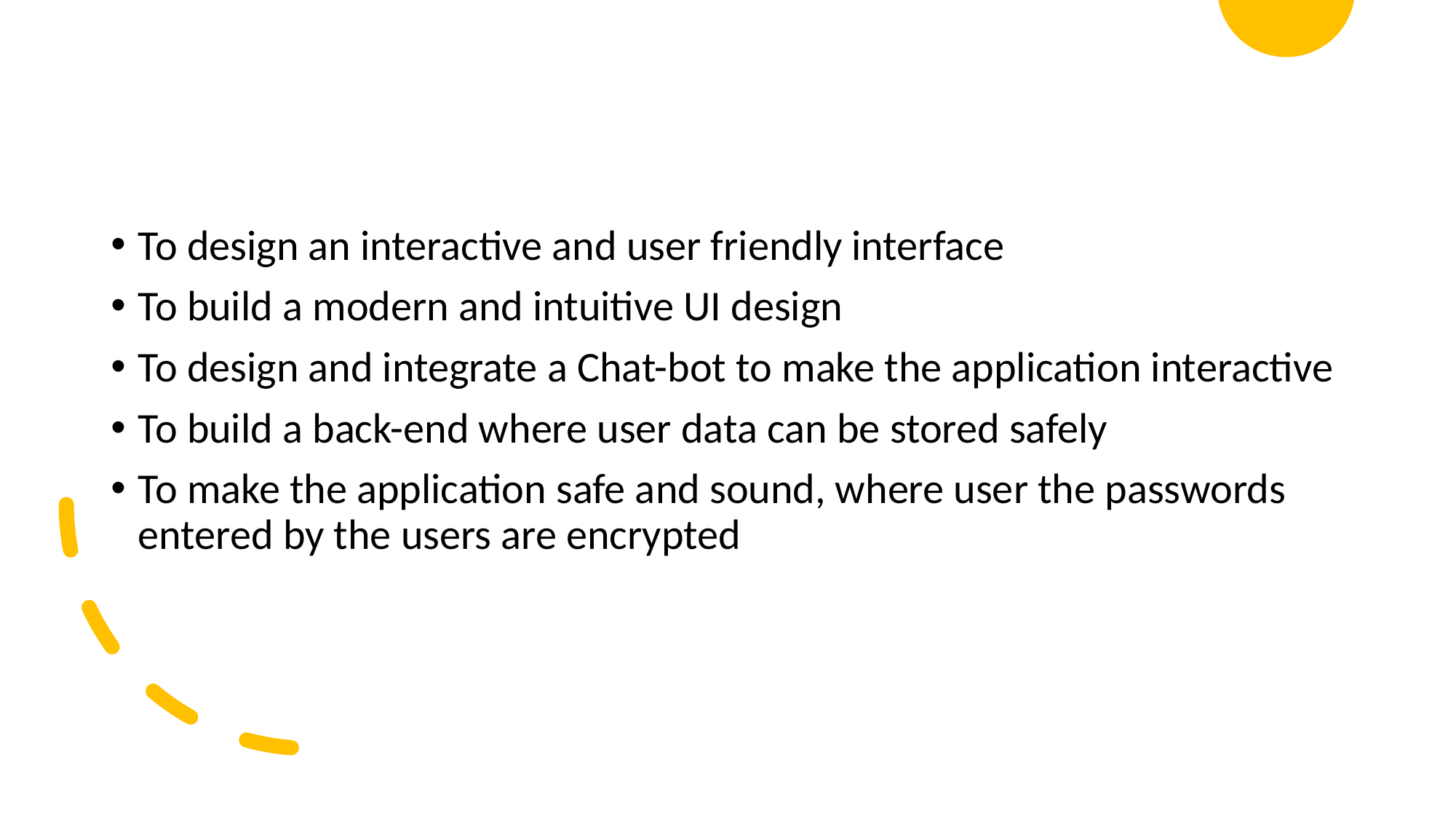

#
To design an interactive and user friendly interface
To build a modern and intuitive UI design
To design and integrate a Chat-bot to make the application interactive
To build a back-end where user data can be stored safely
To make the application safe and sound, where user the passwords entered by the users are encrypted